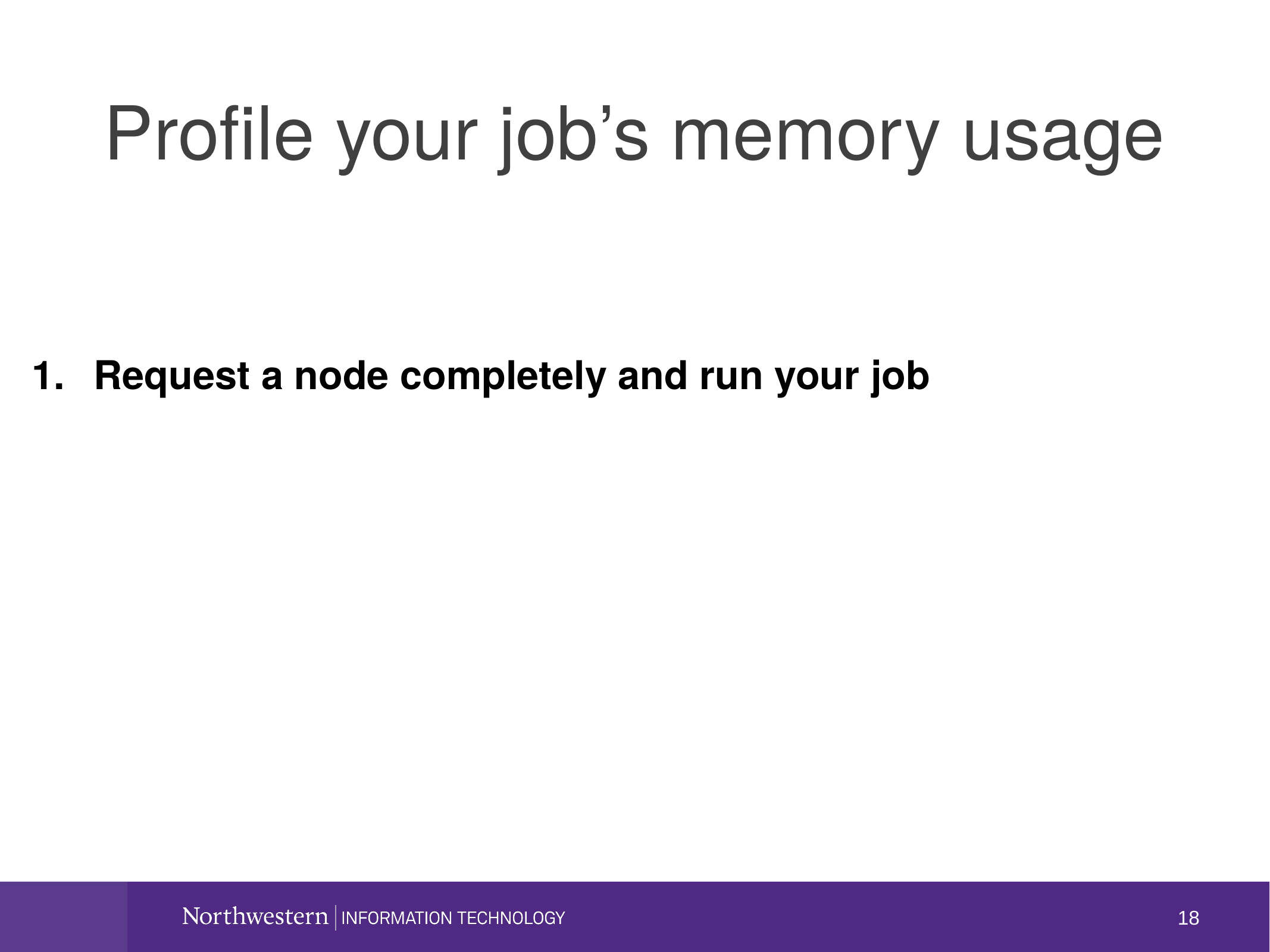

Profile your job’s memory usage

Request a node completely and run your job

18